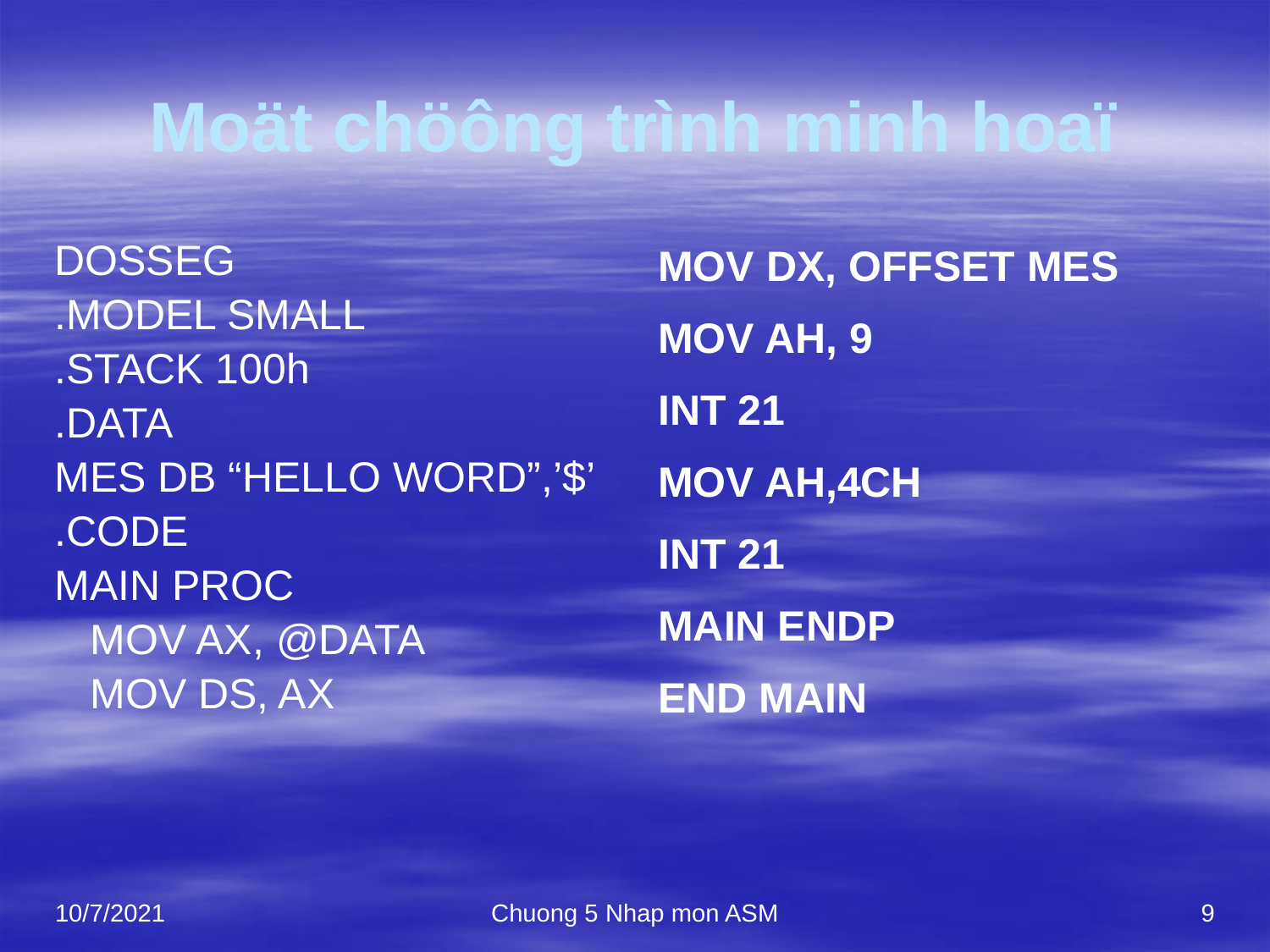

# Moät chöông trình minh hoaï
DOSSEG
.MODEL SMALL
.STACK 100h
.DATA
MES DB “HELLO WORD”,’$’
.CODE
MAIN PROC
   MOV AX, @DATA
   MOV DS, AX
MOV DX, OFFSET MES
MOV AH, 9
INT 21
MOV AH,4CH
INT 21
MAIN ENDP
END MAIN
10/7/2021
Chuong 5 Nhap mon ASM
9